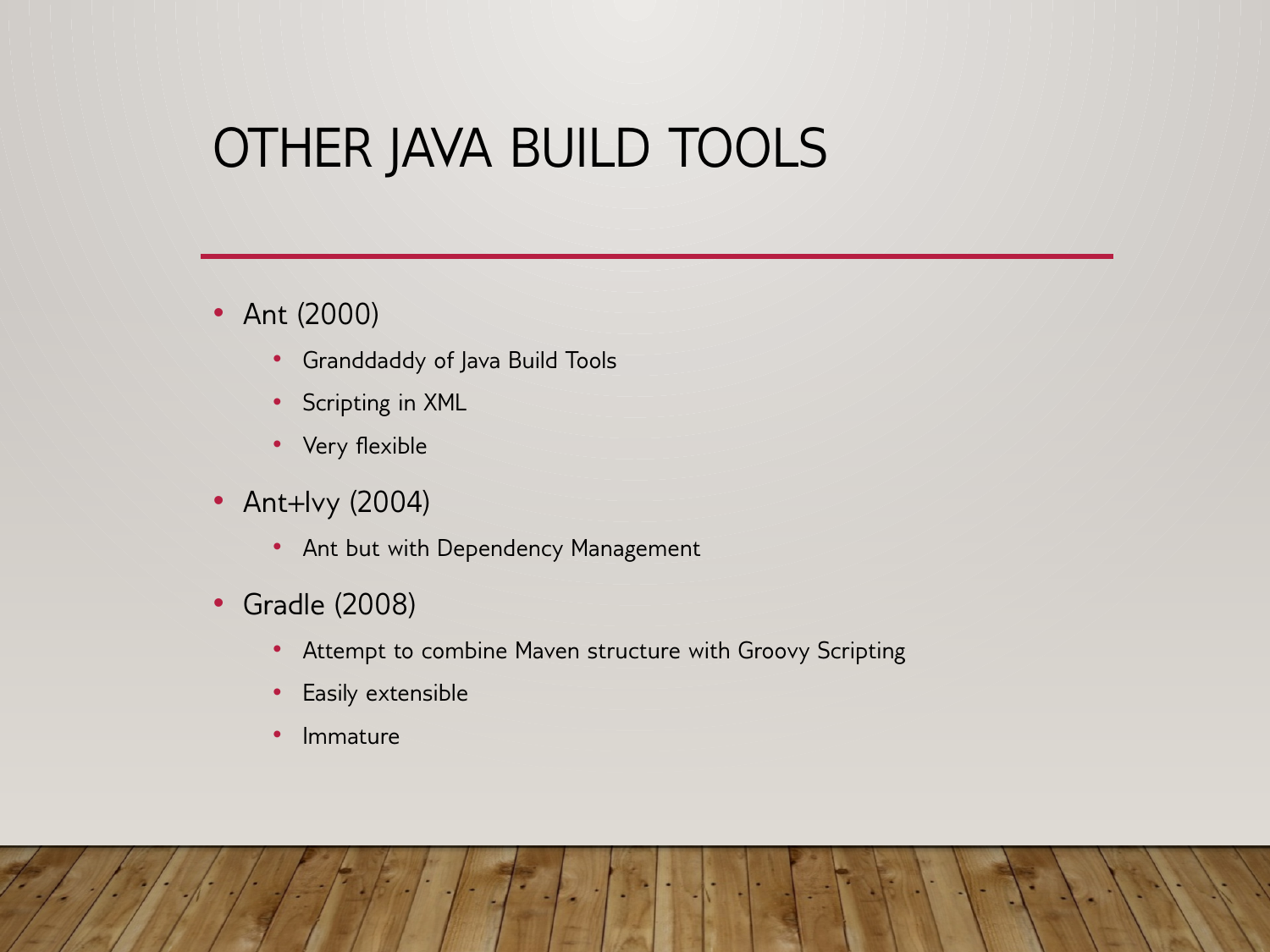

# Other Java Build Tools
Ant (2000)
Granddaddy of Java Build Tools
Scripting in XML
Very flexible
Ant+Ivy (2004)
Ant but with Dependency Management
Gradle (2008)
Attempt to combine Maven structure with Groovy Scripting
Easily extensible
Immature